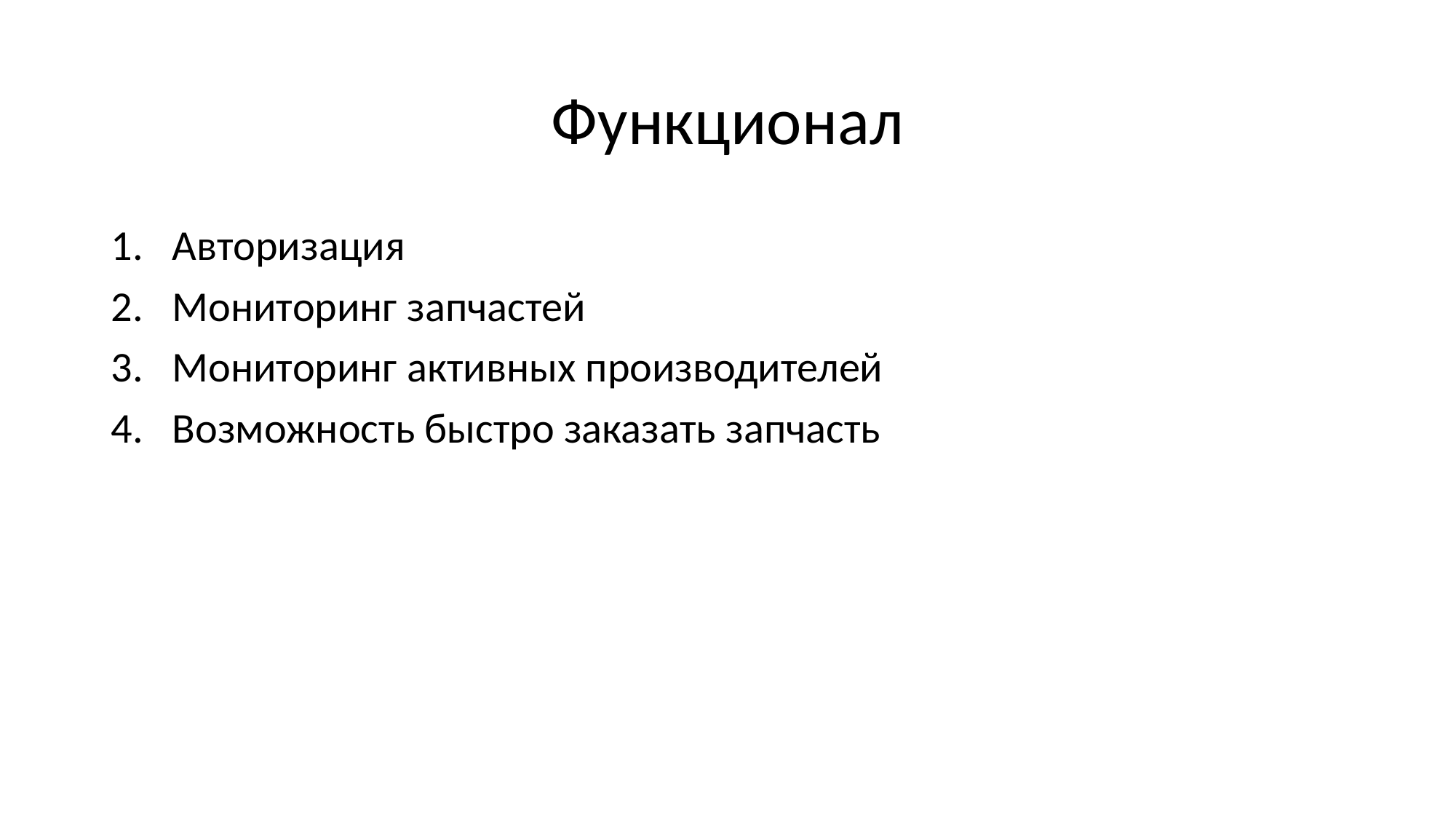

# Функционал
Авторизация
Мониторинг запчастей
Мониторинг активных производителей
Возможность быстро заказать запчасть